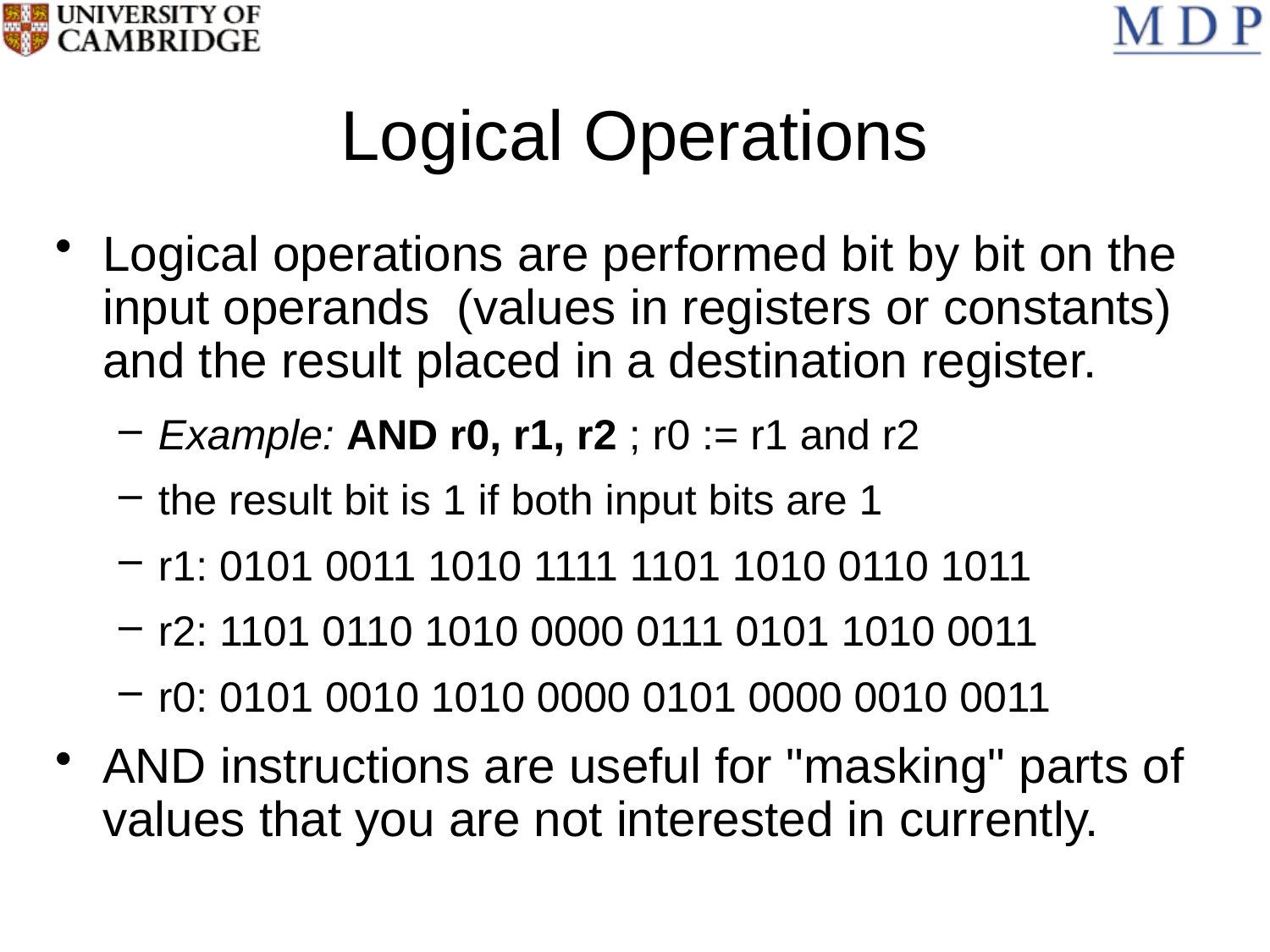

# Logical Operations
Logical operations are performed bit by bit on the input operands  (values in registers or constants) and the result placed in a destination register.
Example: AND r0, r1, r2 ; r0 := r1 and r2
the result bit is 1 if both input bits are 1
r1: 0101 0011 1010 1111 1101 1010 0110 1011
r2: 1101 0110 1010 0000 0111 0101 1010 0011
r0: 0101 0010 1010 0000 0101 0000 0010 0011
AND instructions are useful for "masking" parts of values that you are not interested in currently.